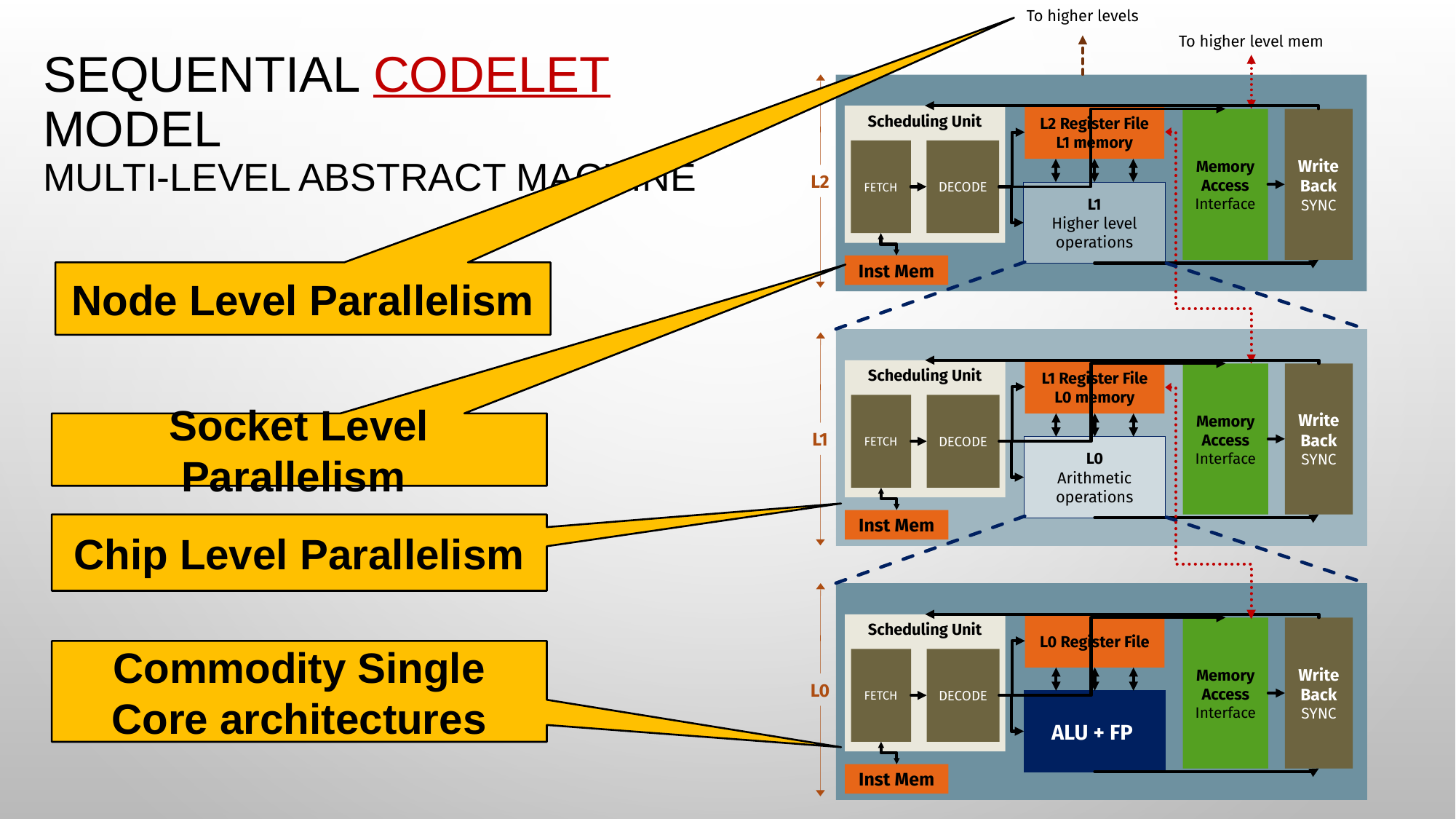

To higher levels
To higher level mem
# Sequential CODELET Model MULTI-LEVEL Abstract Machine

Scheduling Unit
L2 Register File
L1 memory
Memory Access Interface
Write Back
SYNC

FETCH
DECODE
L2
L1
Higher level operations
Inst Mem
Node Level Parallelism

Scheduling Unit
L1 Register File
L0 memory
Memory Access Interface
Write Back
SYNC

FETCH
DECODE
Socket Level Parallelism
L1
L0
Arithmetic operations
Inst Mem
Chip Level Parallelism

Scheduling Unit
L0 Register File
Memory Access Interface
Write Back
SYNC
Commodity Single Core architectures
FETCH
DECODE
L0
ALU + FP
Inst Mem